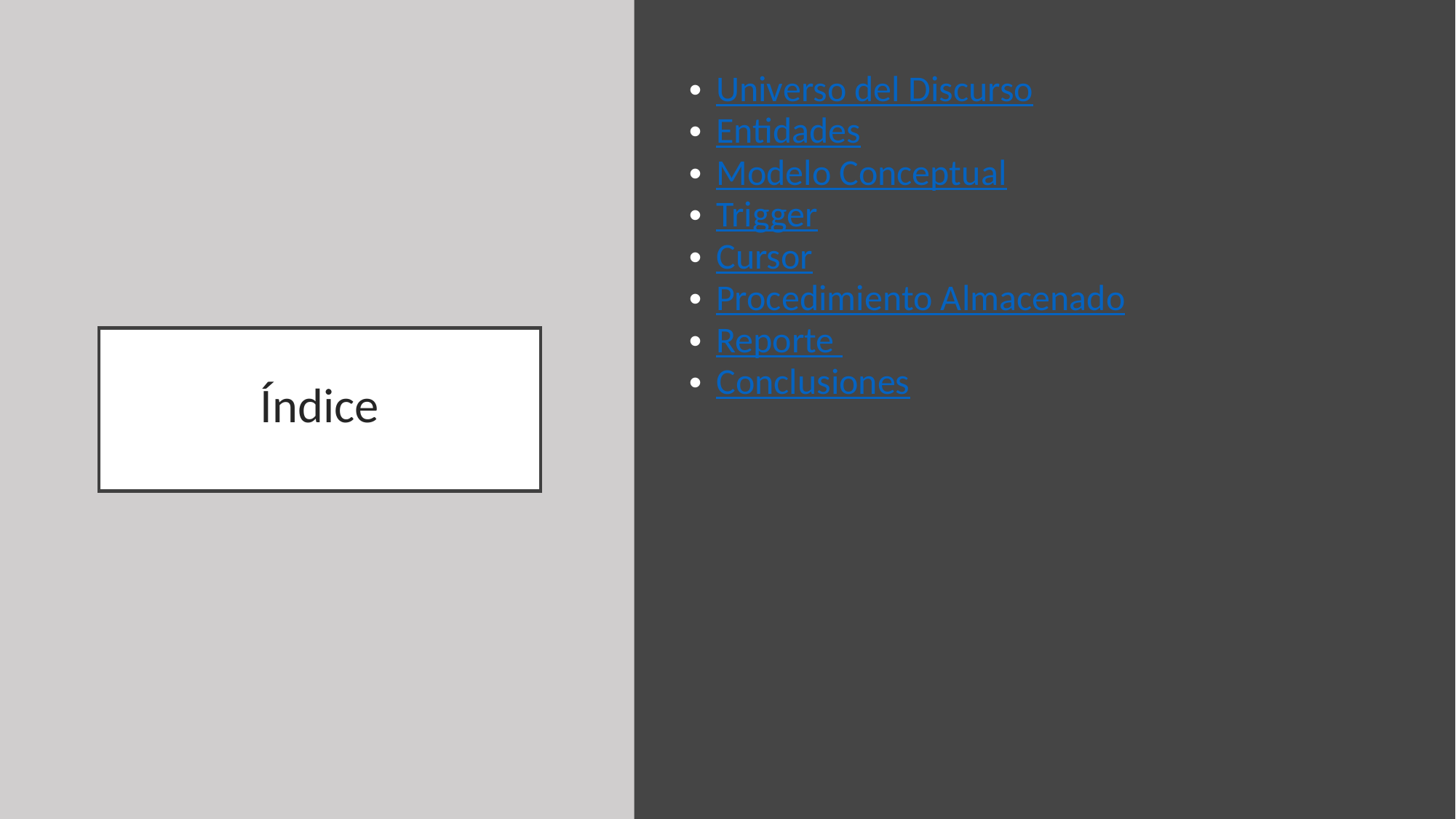

Universo del Discurso
Entidades
Modelo Conceptual
Trigger
Cursor
Procedimiento Almacenado
Reporte
Conclusiones

# Índice